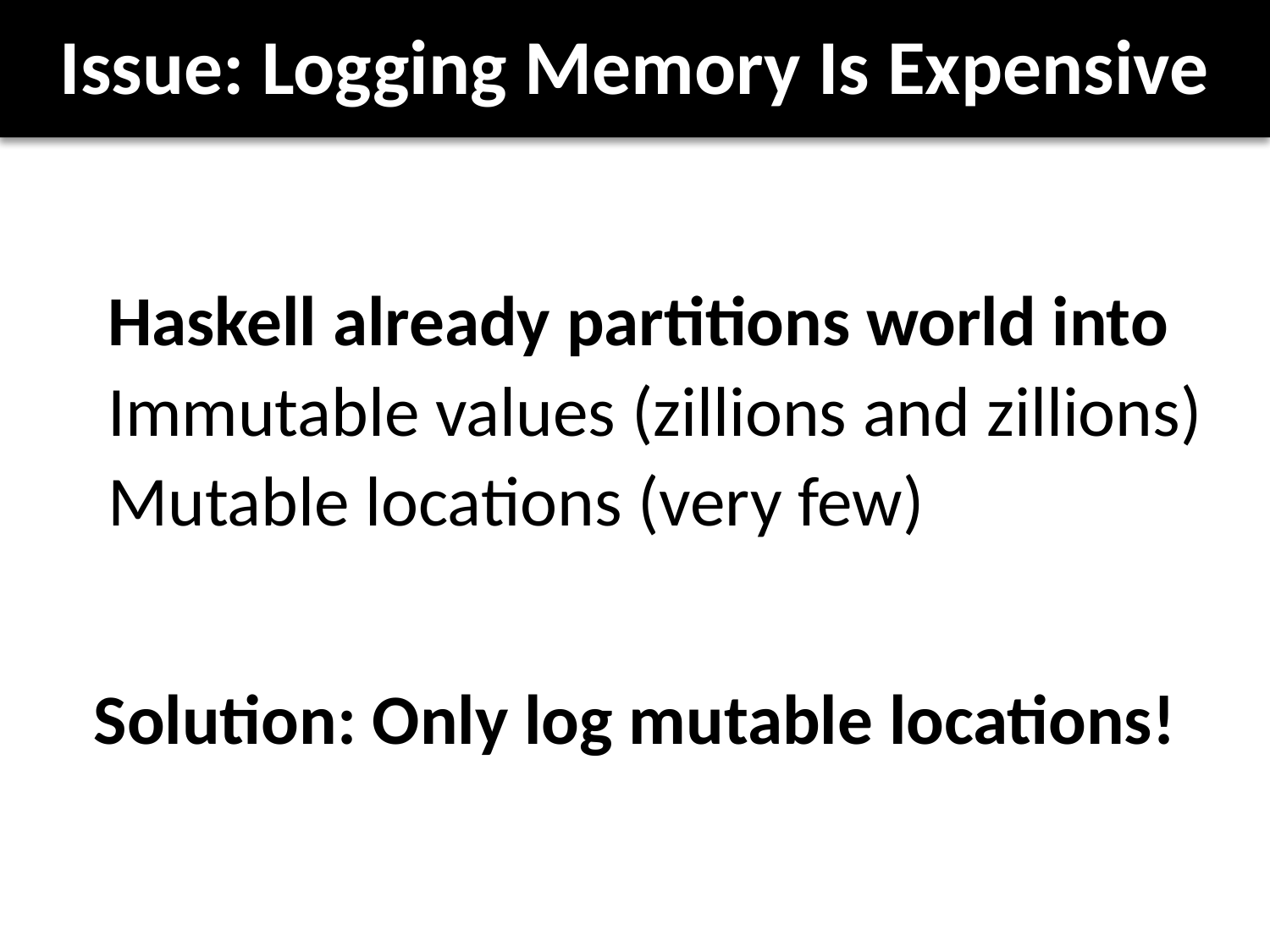

# Issue: Logging Memory Is Expensive
Haskell already partitions world into
Immutable values (zillions and zillions)
Mutable locations (very few)
Solution: Only log mutable locations!